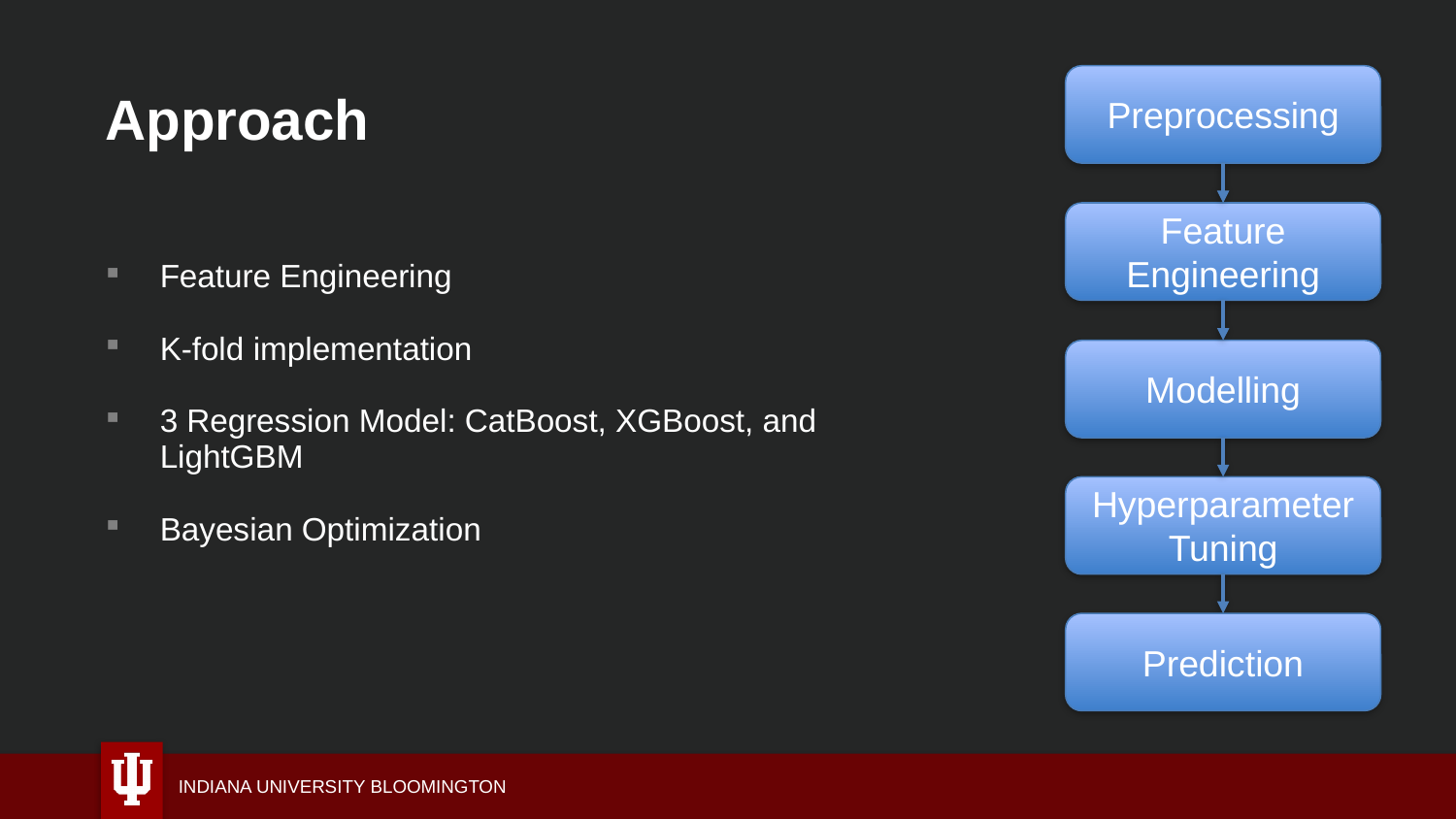

Approach
Preprocessing
Feature Engineering
Feature Engineering
K-fold implementation
3 Regression Model: CatBoost, XGBoost, and LightGBM
Bayesian Optimization
Modelling
Hyperparameter Tuning
Prediction